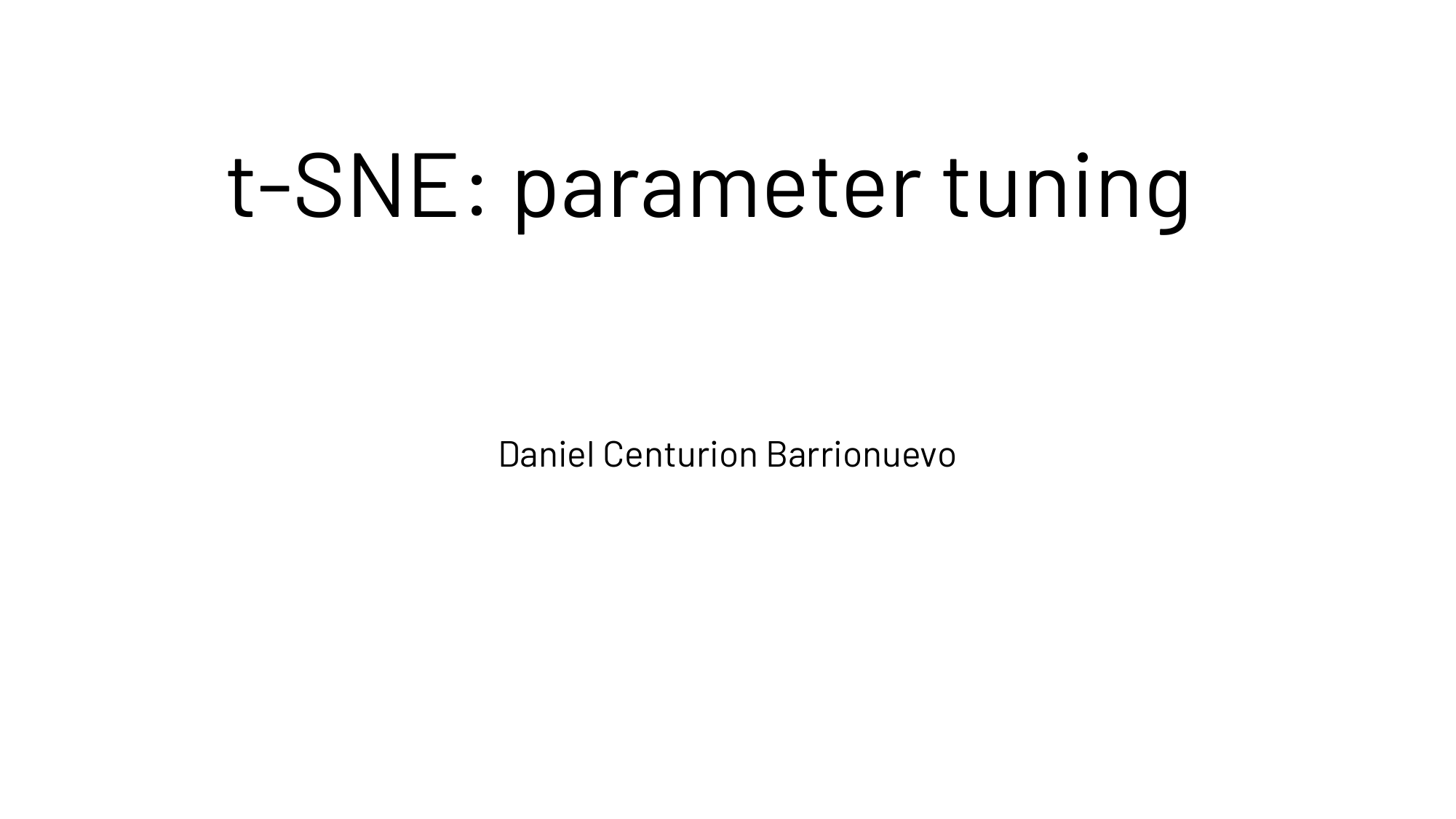

# t-SNE: parameter tuning
Daniel Centurion Barrionuevo